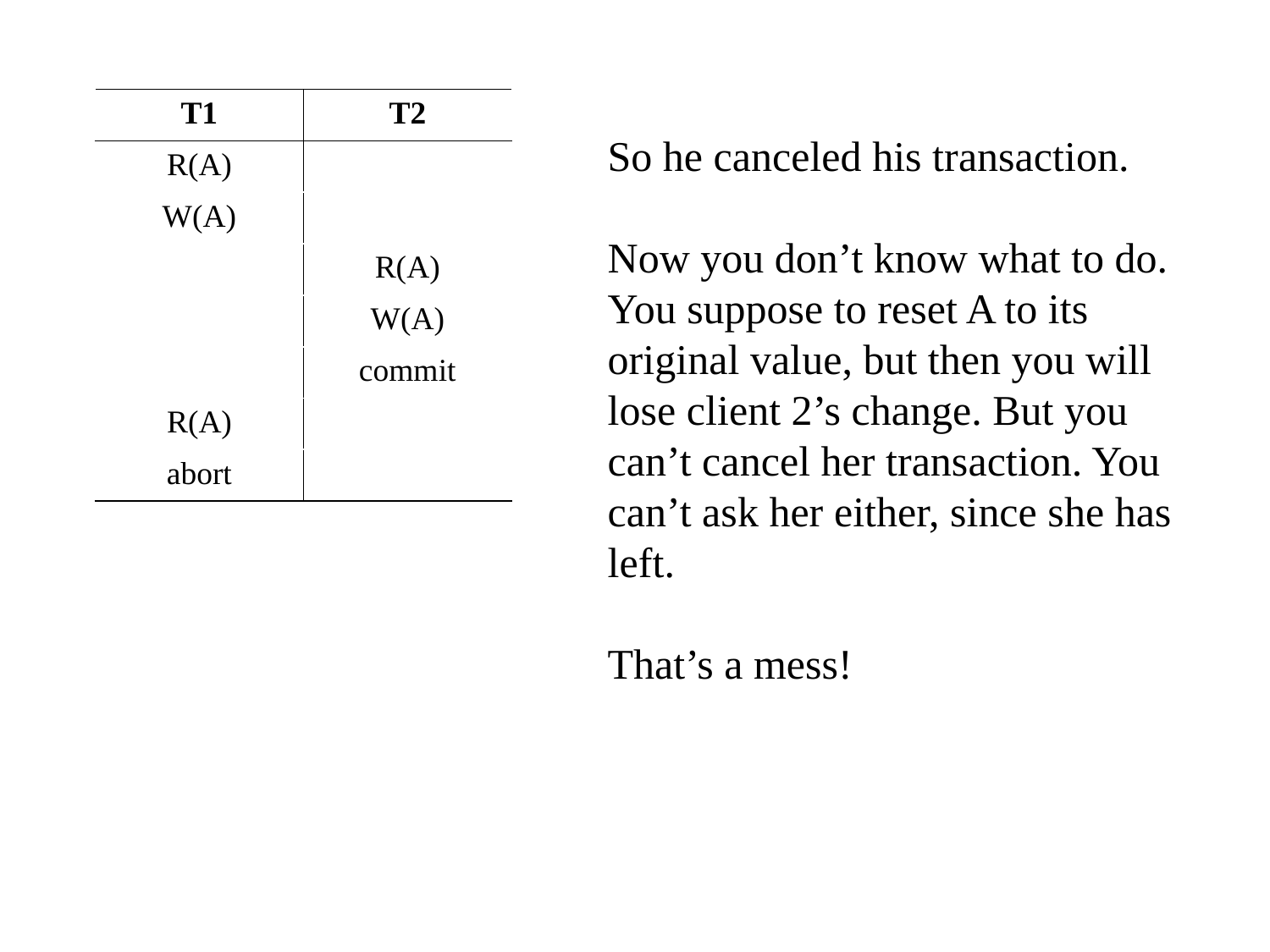

| T1 | T2 |
| --- | --- |
| R(A) |  |
| W(A) |  |
|  | R(A) |
|  | W(A) |
|  | commit |
| R(A) |  |
| abort |  |
So he canceled his transaction.

Now you don’t know what to do. You suppose to reset A to its original value, but then you will lose client 2’s change. But you can’t cancel her transaction. You can’t ask her either, since she has left.

That’s a mess!